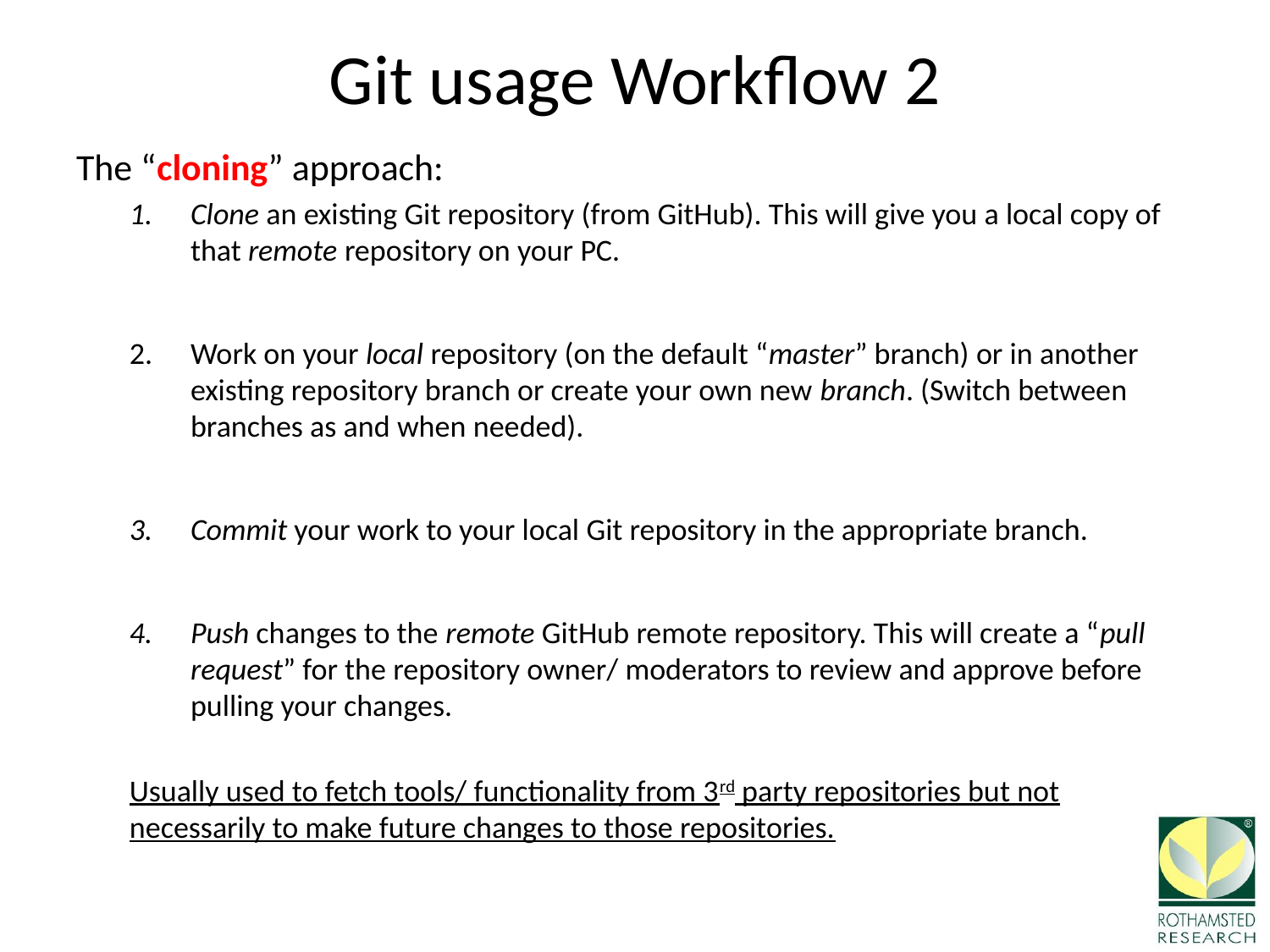

# Git usage Workflow 2
The “cloning” approach:
Clone an existing Git repository (from GitHub). This will give you a local copy of that remote repository on your PC.

Work on your local repository (on the default “master” branch) or in another existing repository branch or create your own new branch. (Switch between branches as and when needed).

Commit your work to your local Git repository in the appropriate branch.

Push changes to the remote GitHub remote repository. This will create a “pull request” for the repository owner/ moderators to review and approve before pulling your changes.

Usually used to fetch tools/ functionality from 3rd party repositories but not necessarily to make future changes to those repositories.